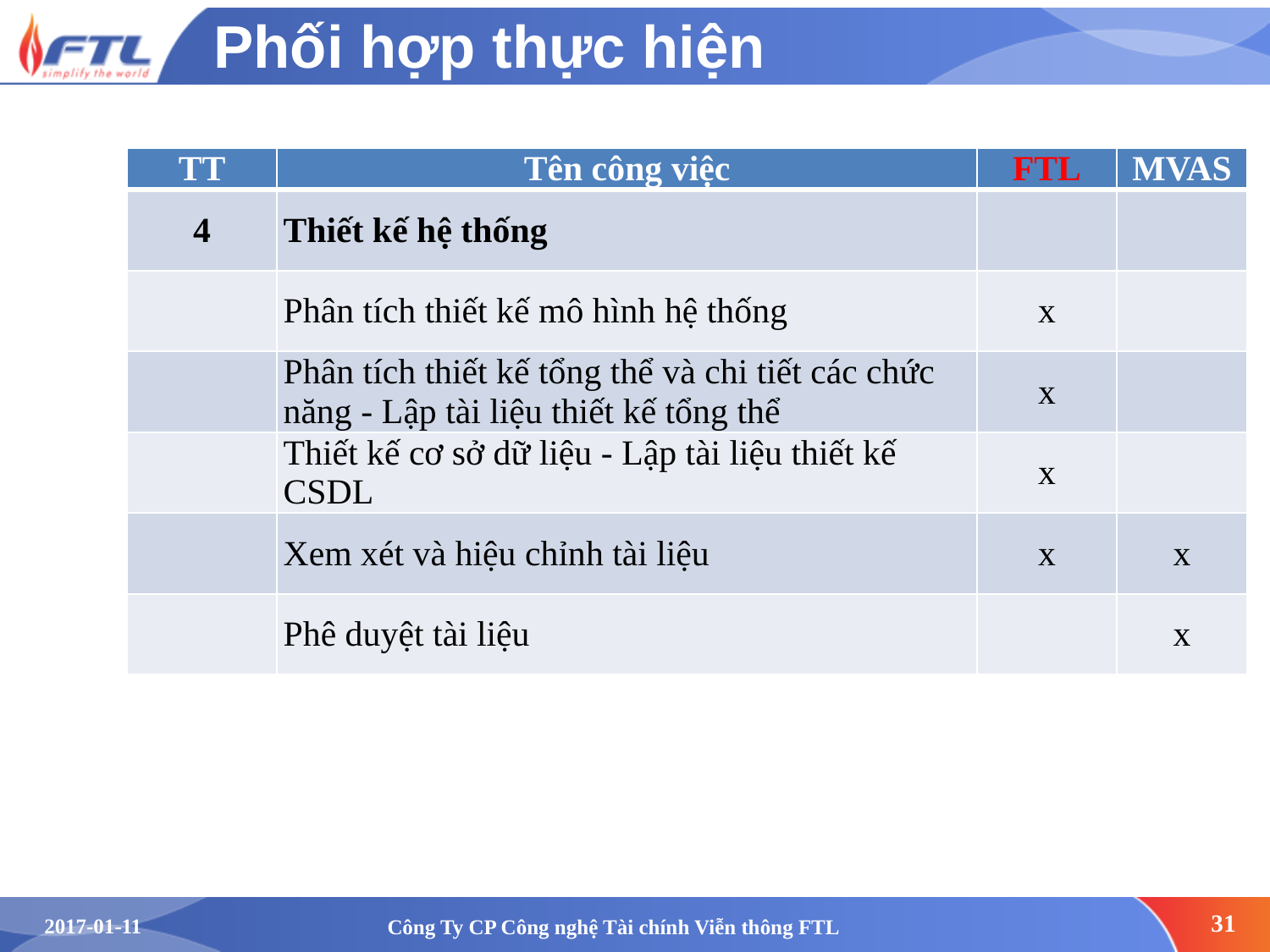

# Phối hợp thực hiện
| TT | Tên công việc | FTL | MVAS |
| --- | --- | --- | --- |
| 4 | Thiết kế hệ thống |  |  |
|  | Phân tích thiết kế mô hình hệ thống | x |  |
|  | Phân tích thiết kế tổng thể và chi tiết các chức năng - Lập tài liệu thiết kế tổng thể | x |  |
|  | Thiết kế cơ sở dữ liệu - Lập tài liệu thiết kế CSDL | x |  |
|  | Xem xét và hiệu chỉnh tài liệu | x | x |
|  | Phê duyệt tài liệu |  | x |
Công Ty CP Công nghệ Tài chính Viễn thông FTL
31